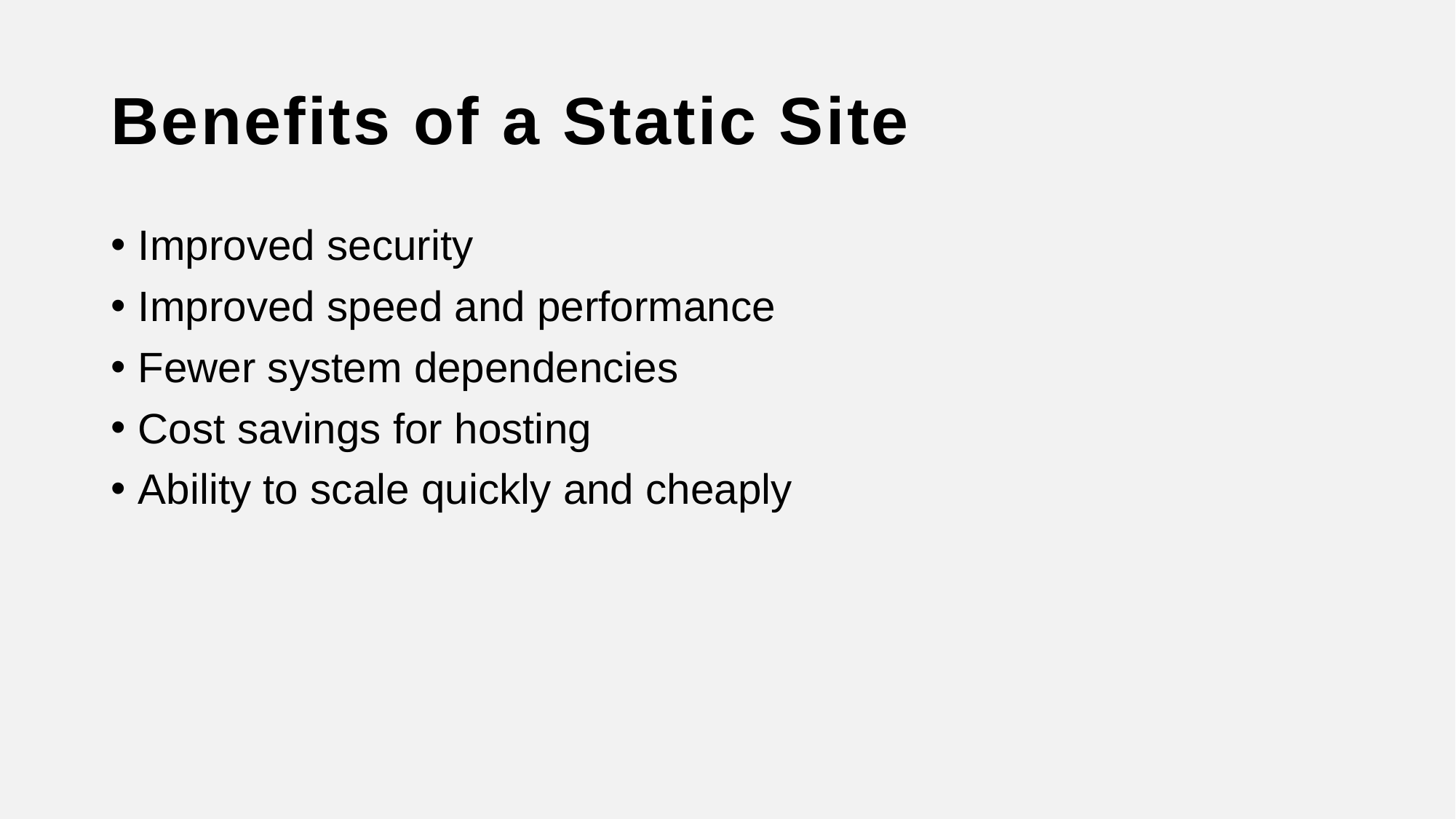

# Benefits of a Static Site
Improved security
Improved speed and performance
Fewer system dependencies
Cost savings for hosting
Ability to scale quickly and cheaply